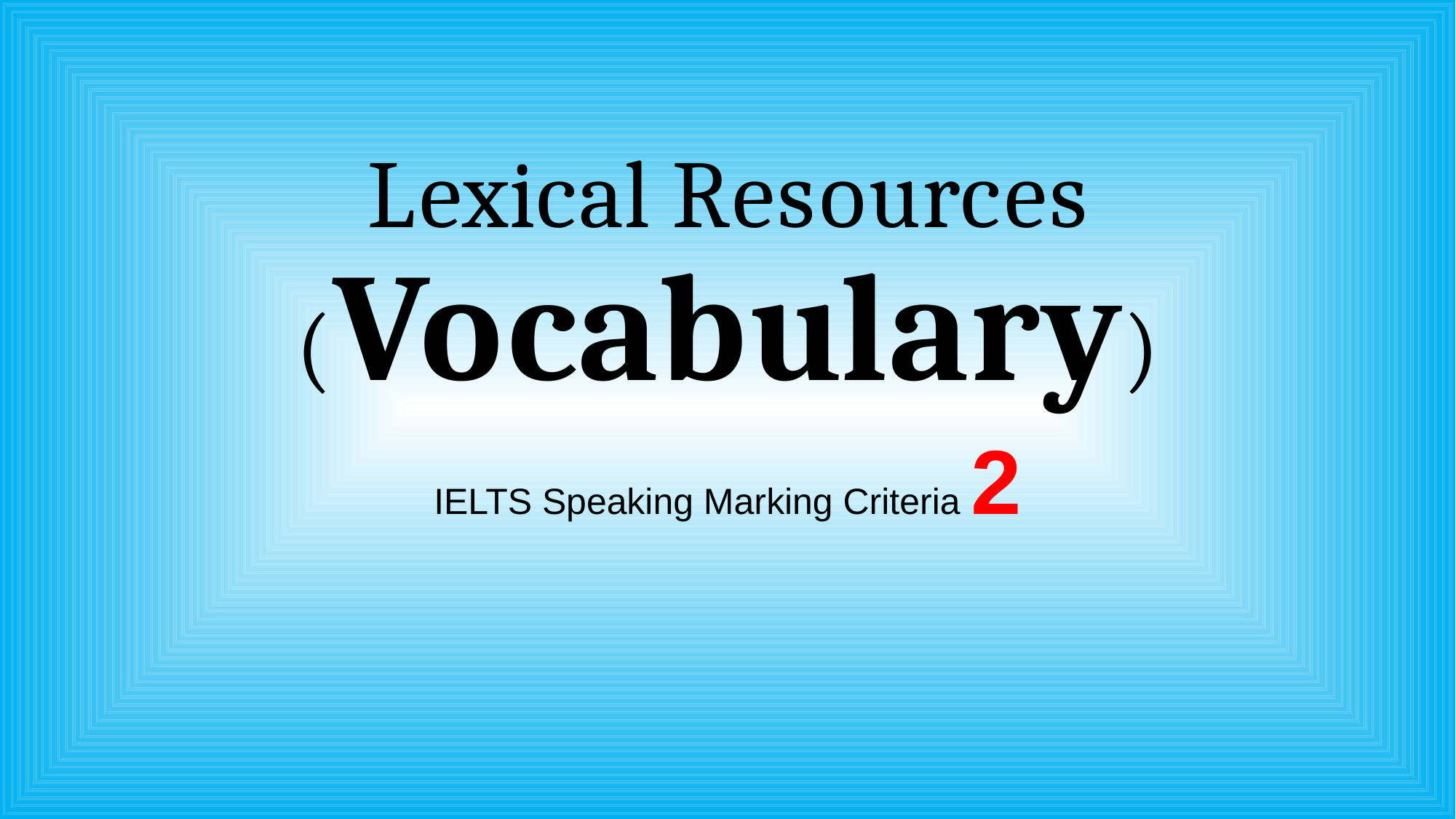

# Lexical Resources (Vocabulary)
IELTS Speaking Marking Criteria 2